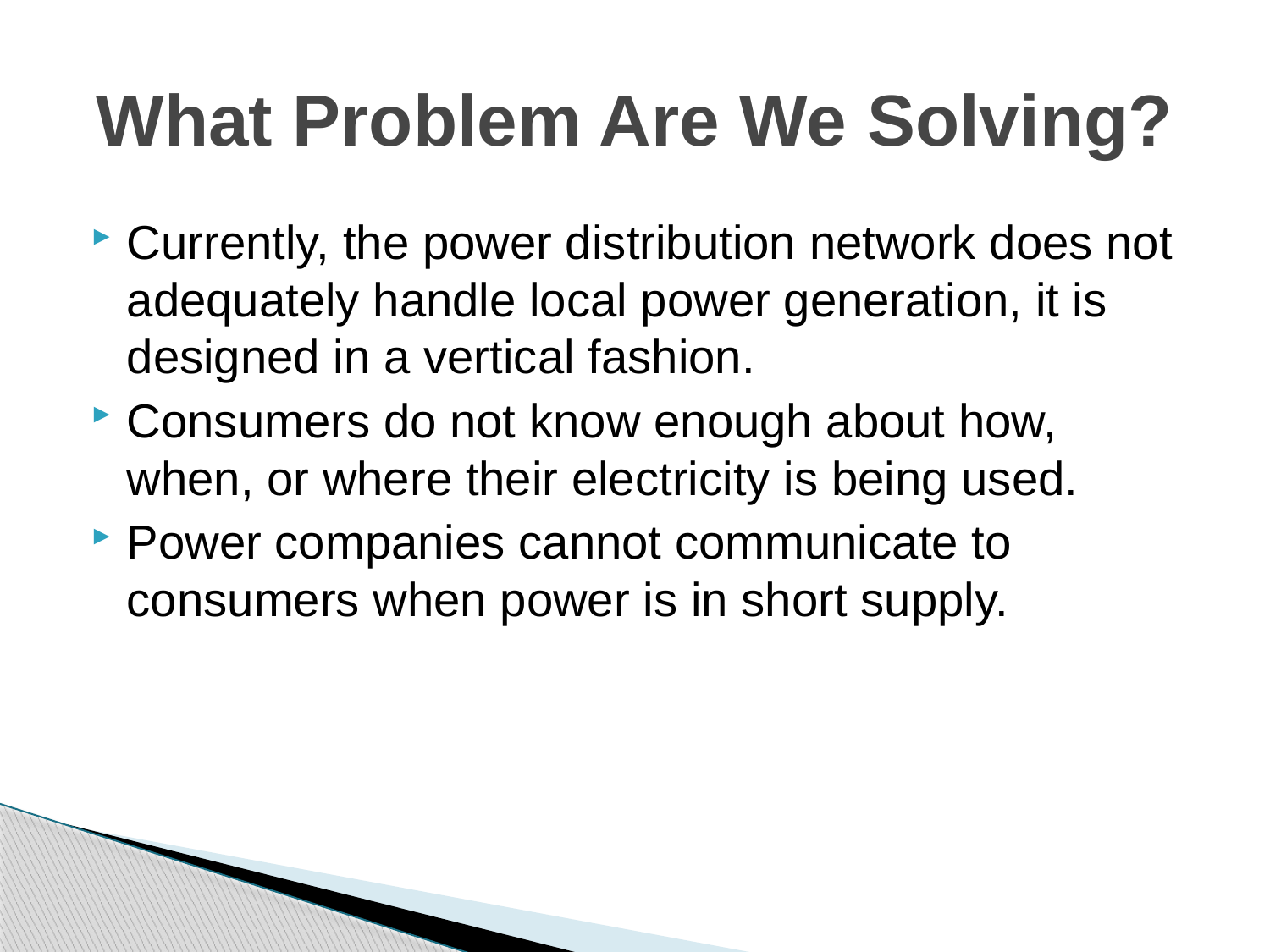

# What Problem Are We Solving?
Currently, the power distribution network does not adequately handle local power generation, it is designed in a vertical fashion.
Consumers do not know enough about how, when, or where their electricity is being used.
Power companies cannot communicate to consumers when power is in short supply.